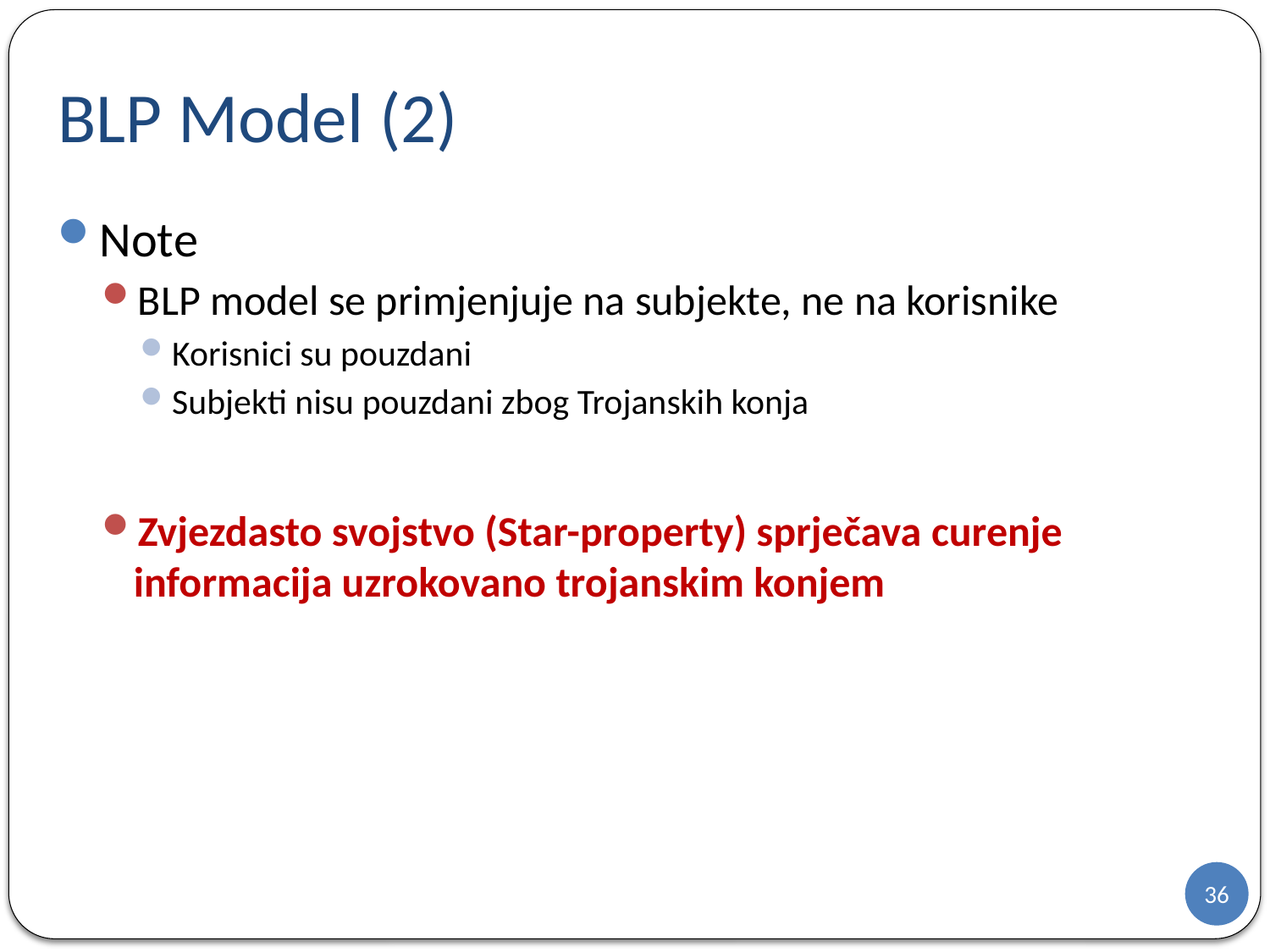

# BLP Model (2)
Note
BLP model se primjenjuje na subjekte, ne na korisnike
Korisnici su pouzdani
Subjekti nisu pouzdani zbog Trojanskih konja

Zvjezdasto svojstvo (Star-property) sprječava curenje informacija uzrokovano trojanskim konjem
36